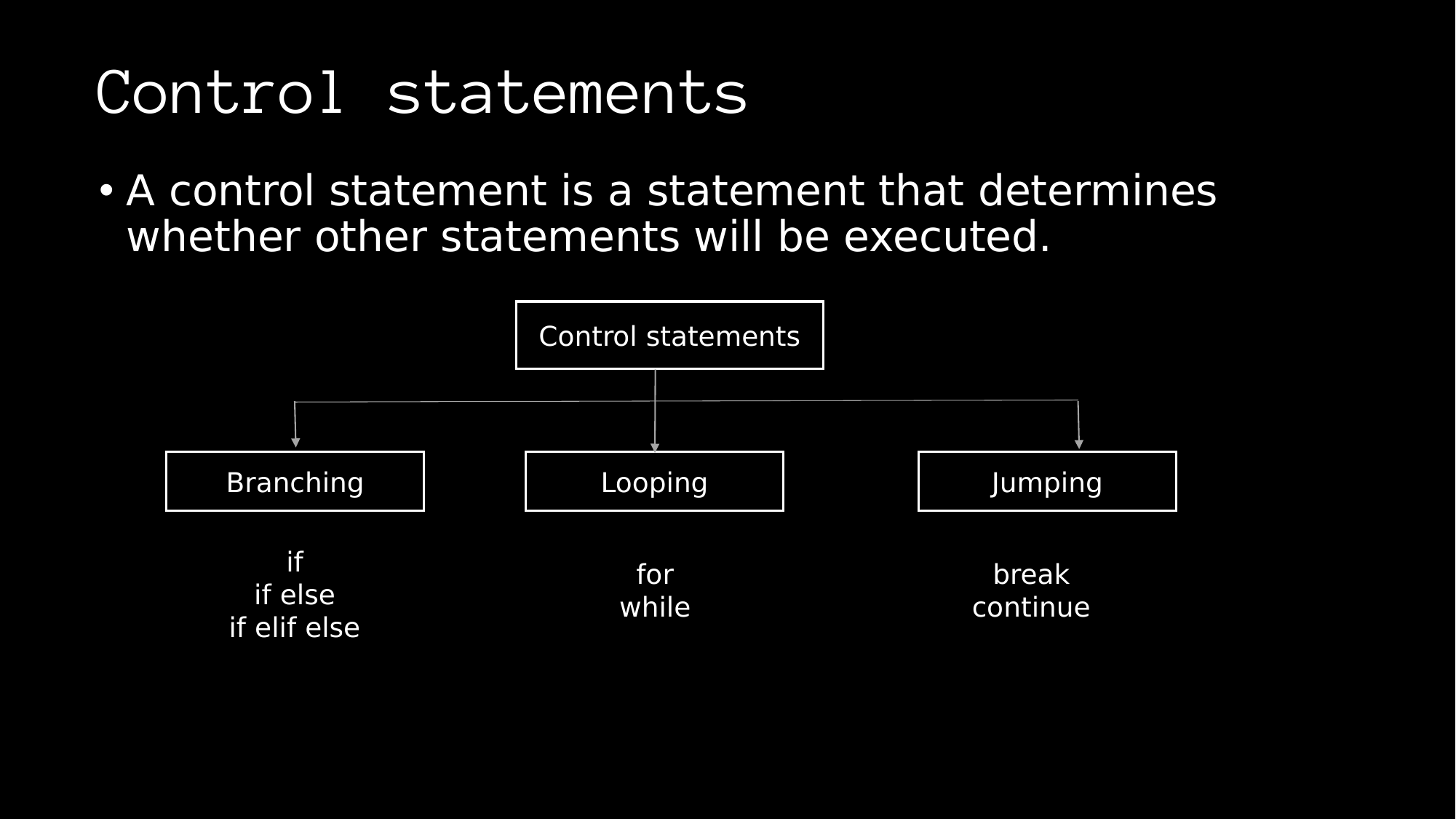

# Control statements
A control statement is a statement that determines whether other statements will be executed.
Control statements
Branching
Looping
Jumping
if
if else
if elif else
for
while
break
continue